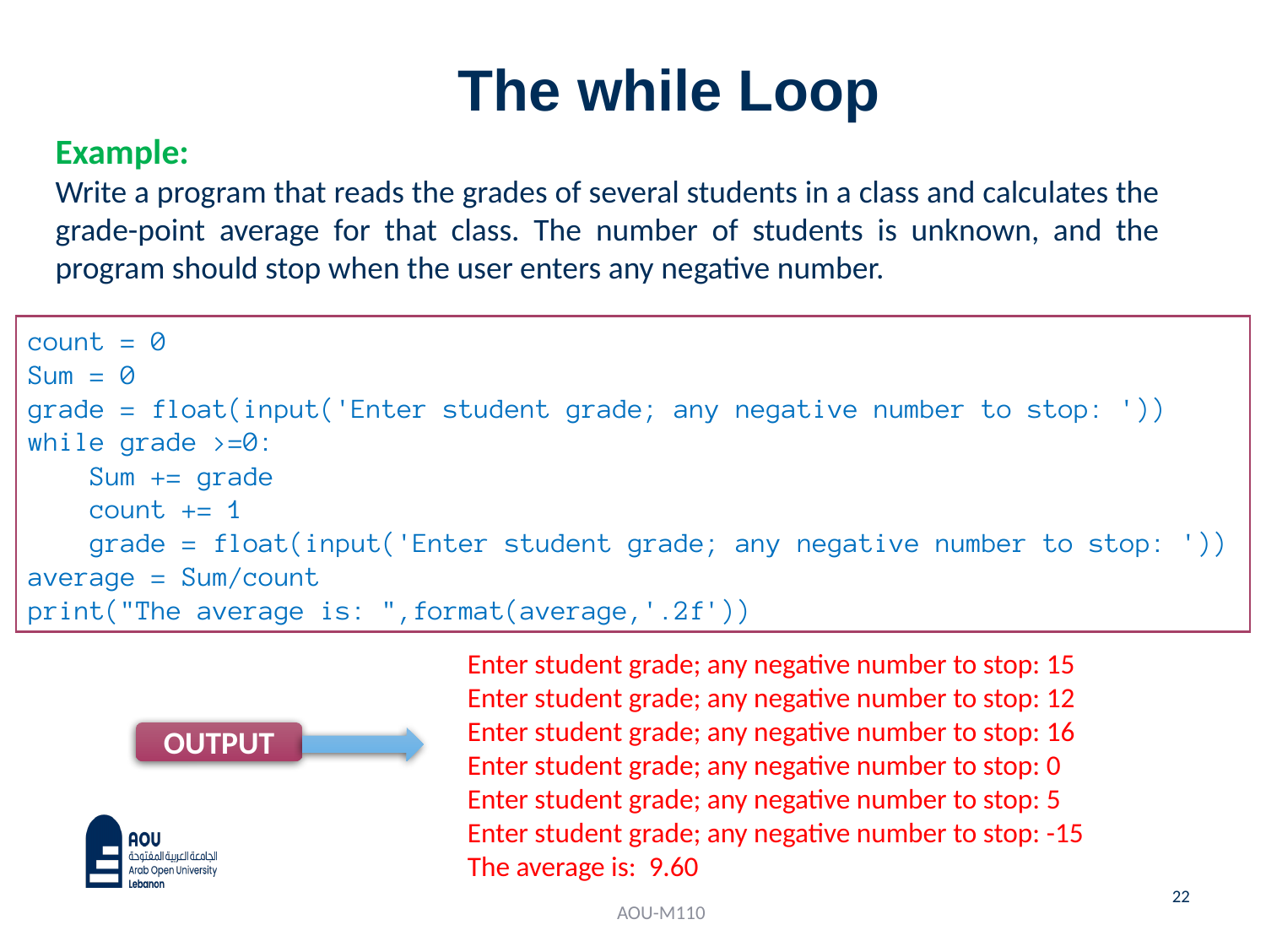

# The while Loop
Example:
Write a program that reads the grades of several students in a class and calculates the grade-point average for that class. The number of students is unknown, and the program should stop when the user enters any negative number.
count = 0
Sum = 0
grade = float(input('Enter student grade; any negative number to stop: '))
while grade >=0:
    Sum += grade
    count += 1
    grade = float(input('Enter student grade; any negative number to stop: '))
average = Sum/count
print("The average is: ",format(average,'.2f'))
Enter student grade; any negative number to stop: 15
Enter student grade; any negative number to stop: 12
Enter student grade; any negative number to stop: 16
Enter student grade; any negative number to stop: 0
Enter student grade; any negative number to stop: 5
Enter student grade; any negative number to stop: -15
The average is:  9.60
OUTPUT

22
AOU-M110